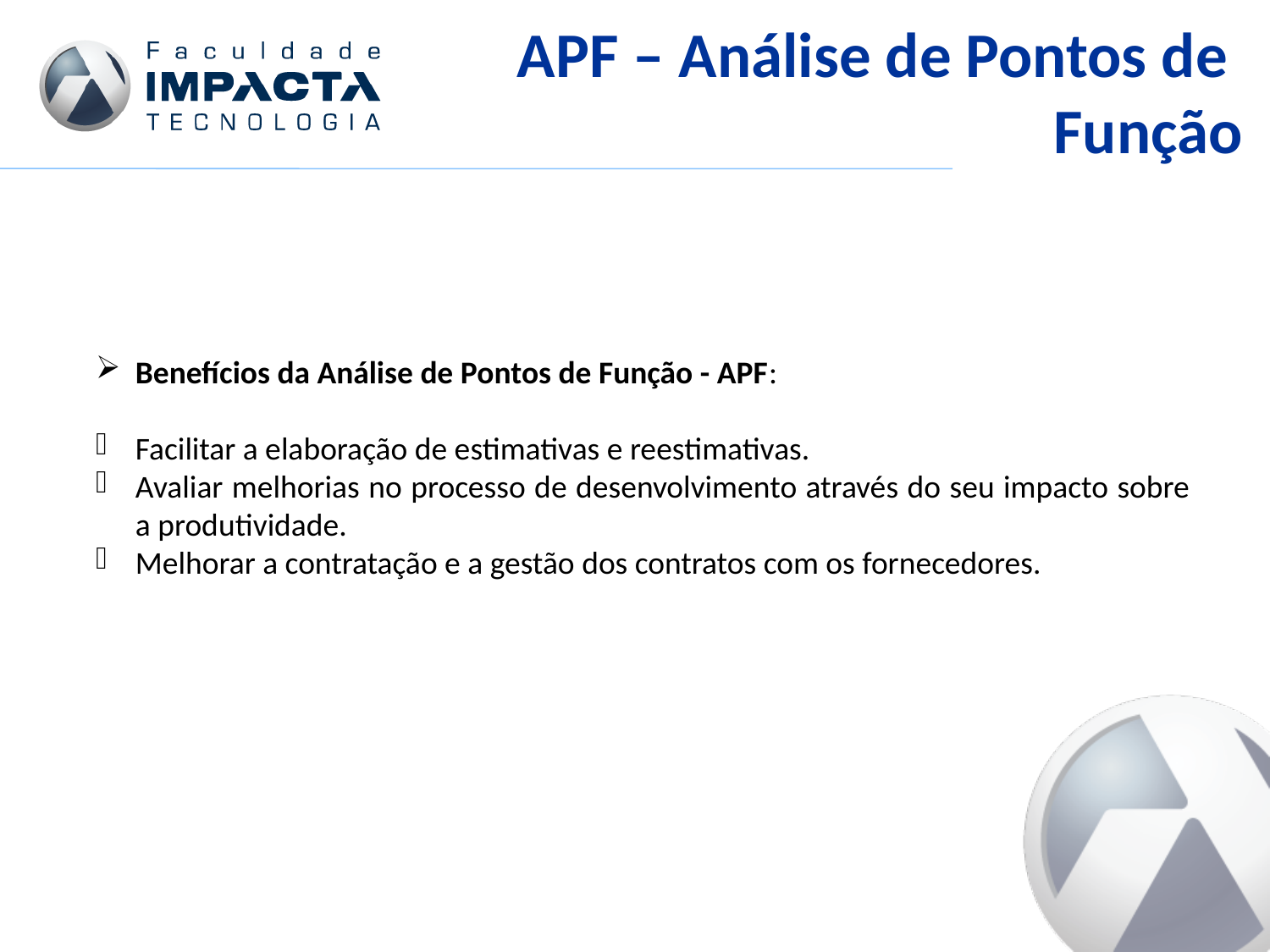

APF – Análise de Pontos de
Função
Benefícios da Análise de Pontos de Função - APF:

Facilitar a elaboração de estimativas e reestimativas.
Avaliar melhorias no processo de desenvolvimento através do seu impacto sobre a produtividade.
Melhorar a contratação e a gestão dos contratos com os fornecedores.